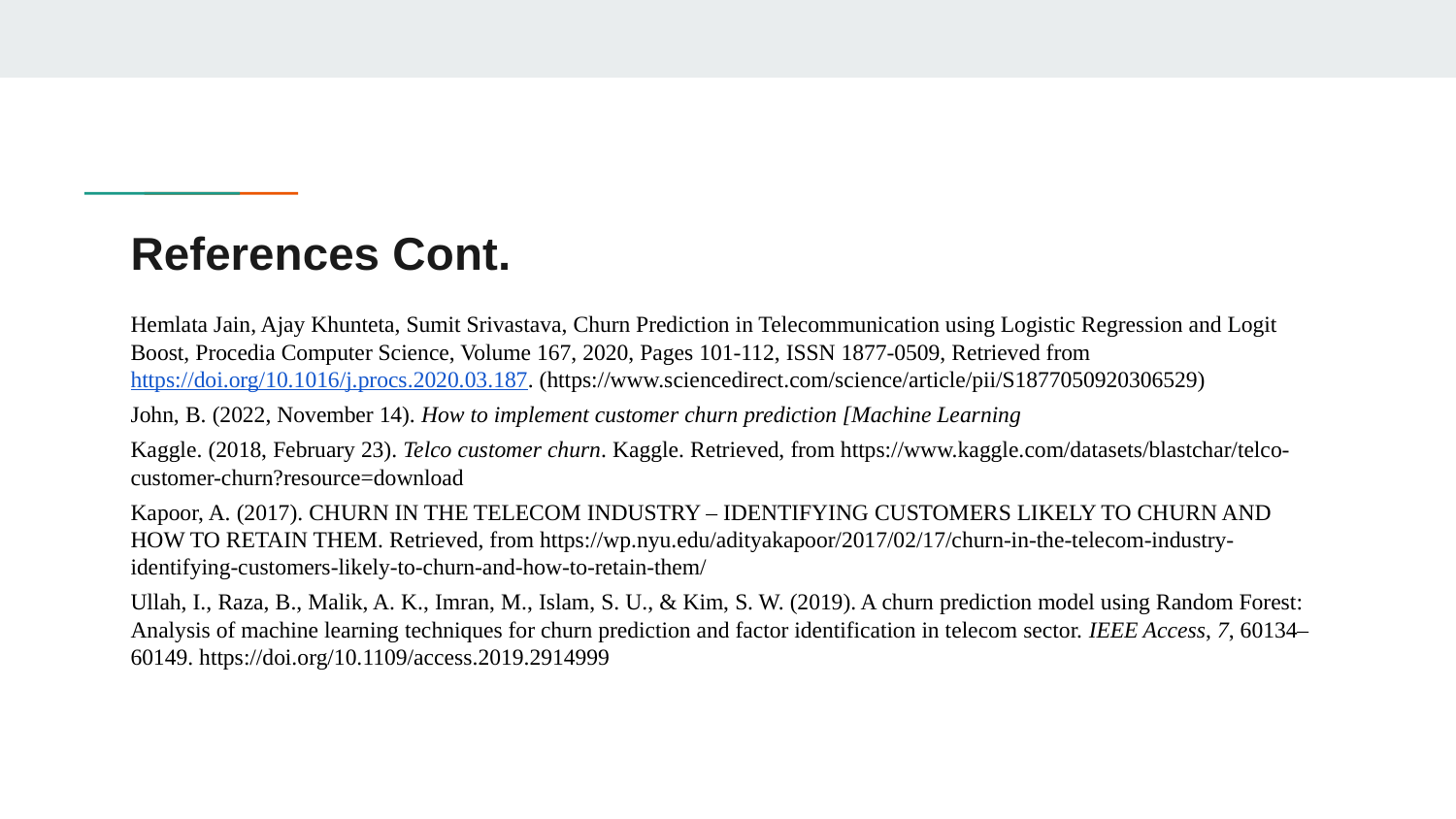

# References Cont.
Hemlata Jain, Ajay Khunteta, Sumit Srivastava, Churn Prediction in Telecommunication using Logistic Regression and Logit Boost, Procedia Computer Science, Volume 167, 2020, Pages 101-112, ISSN 1877-0509, Retrieved from https://doi.org/10.1016/j.procs.2020.03.187. (https://www.sciencedirect.com/science/article/pii/S1877050920306529)
John, B. (2022, November 14). How to implement customer churn prediction [Machine Learning
Kaggle. (2018, February 23). Telco customer churn. Kaggle. Retrieved, from https://www.kaggle.com/datasets/blastchar/telco-customer-churn?resource=download
Kapoor, A. (2017). CHURN IN THE TELECOM INDUSTRY – IDENTIFYING CUSTOMERS LIKELY TO CHURN AND HOW TO RETAIN THEM. Retrieved, from https://wp.nyu.edu/adityakapoor/2017/02/17/churn-in-the-telecom-industry-identifying-customers-likely-to-churn-and-how-to-retain-them/
Ullah, I., Raza, B., Malik, A. K., Imran, M., Islam, S. U., & Kim, S. W. (2019). A churn prediction model using Random Forest: Analysis of machine learning techniques for churn prediction and factor identification in telecom sector. IEEE Access, 7, 60134–60149. https://doi.org/10.1109/access.2019.2914999